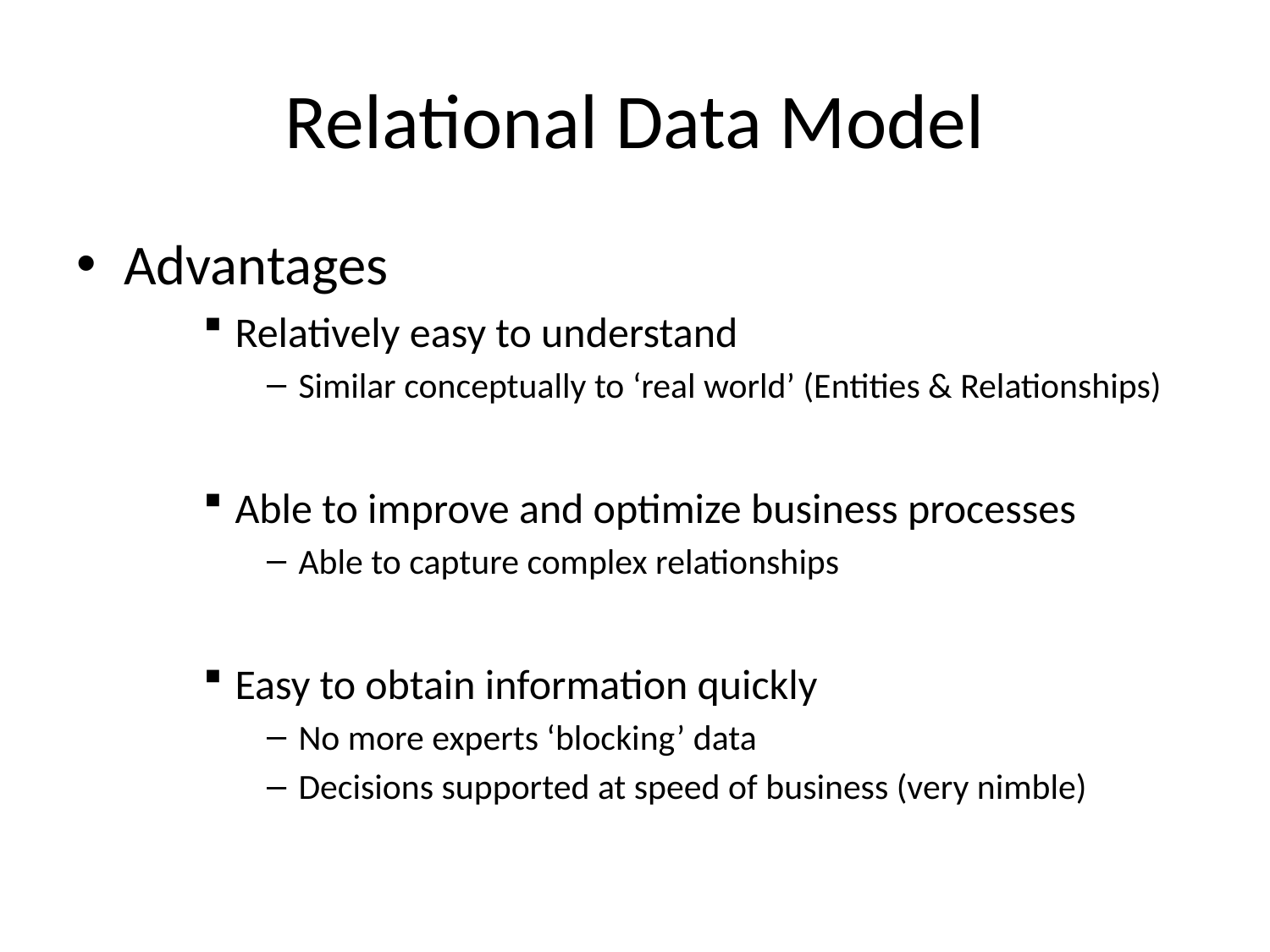

# Relational Data Model
Advantages
Relatively easy to understand
Similar conceptually to ‘real world’ (Entities & Relationships)

Able to improve and optimize business processes
Able to capture complex relationships

Easy to obtain information quickly
No more experts ‘blocking’ data
Decisions supported at speed of business (very nimble)